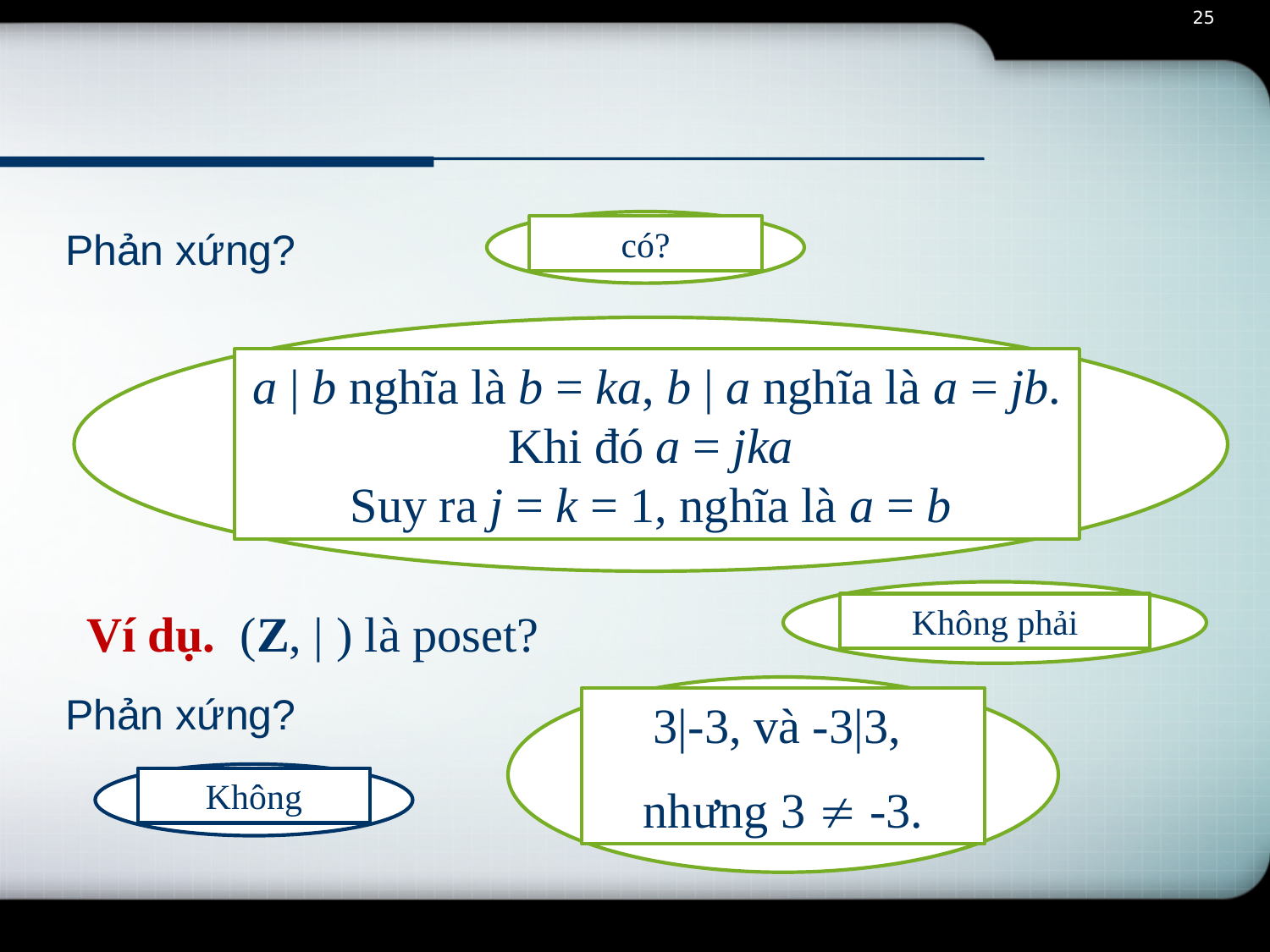

25

có?
Phản xứng?

a | b nghĩa là b = ka, b | a nghĩa là a = jb. Khi đó a = jka
Suy ra j = k = 1, nghĩa là a = b

Không phải
Ví dụ.  (Z, | ) là poset?

3|-3, và -3|3,
nhưng 3 ≠ -3.
Phản xứng?

Không